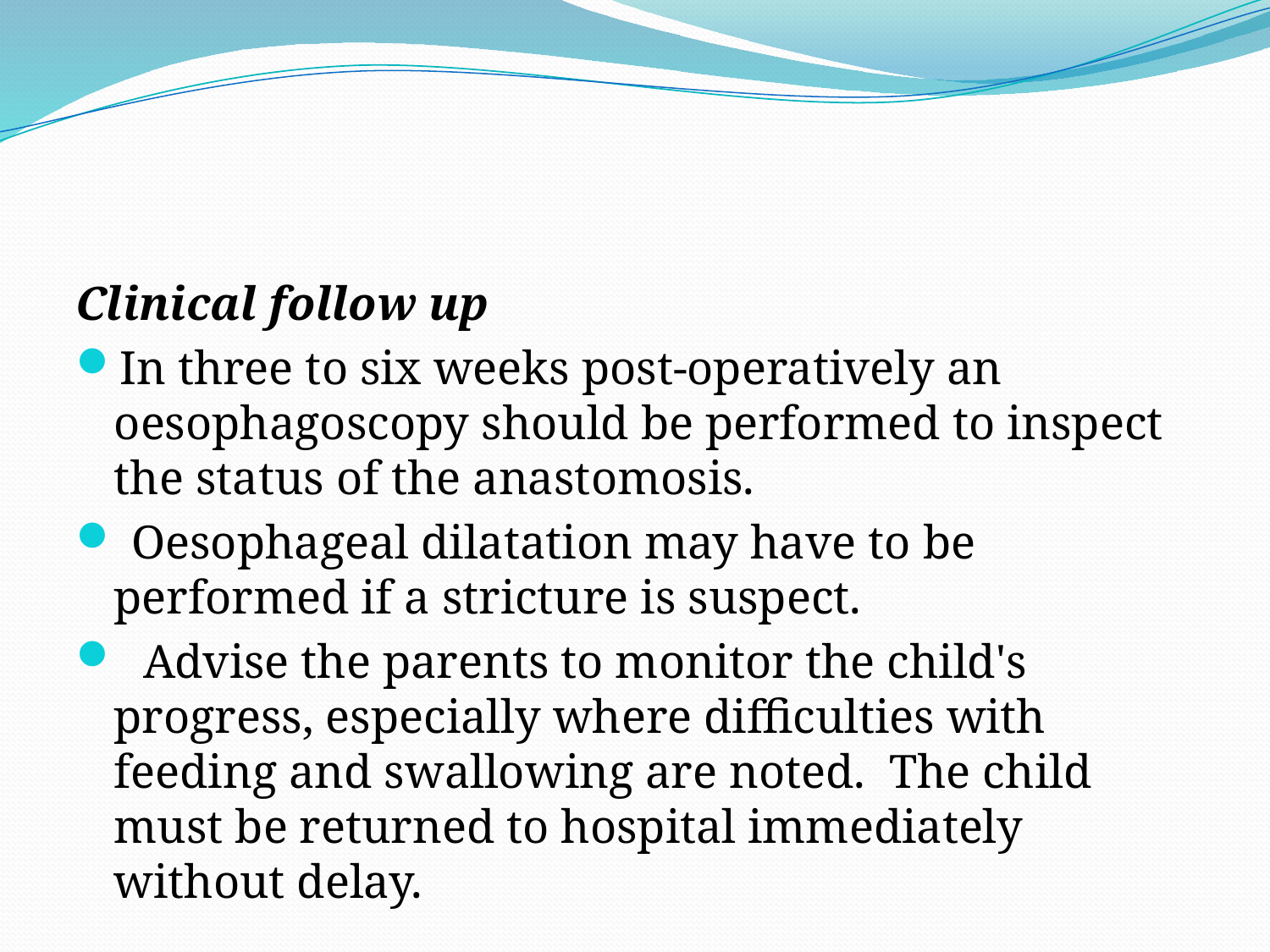

#
Clinical follow up
In three to six weeks post-operatively an oesophagoscopy should be performed to inspect the status of the anastomosis.
 Oesophageal dilatation may have to be performed if a stricture is suspect.
  Advise the parents to monitor the child's progress, especially where difficulties with feeding and swallowing are noted.  The child must be returned to hospital immediately without delay.